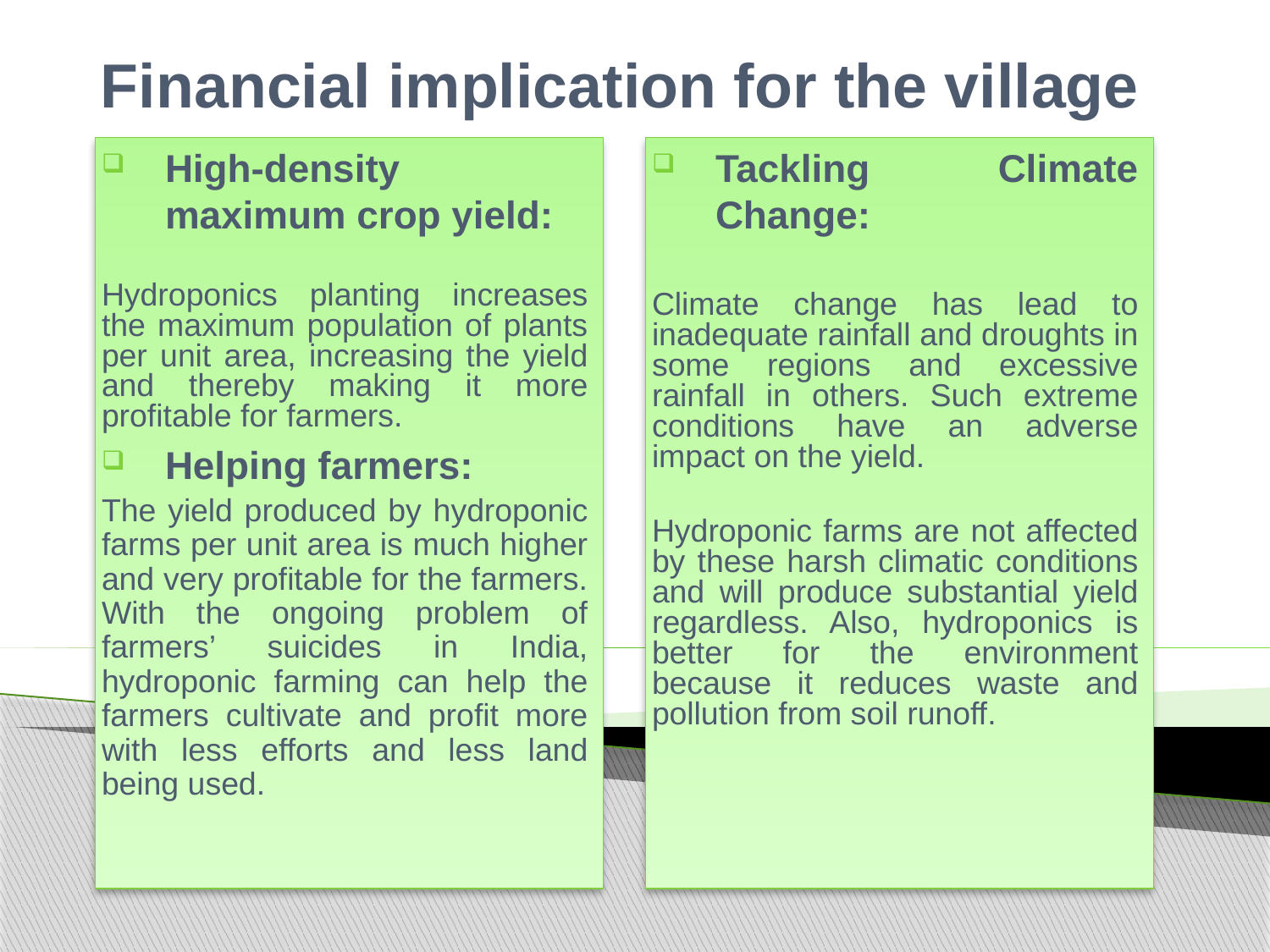

# Financial implication for the village
High-density maximum crop yield:

Hydroponics planting increases the maximum population of plants per unit area, increasing the yield and thereby making it more profitable for farmers.
Helping farmers:
The yield produced by hydroponic farms per unit area is much higher and very profitable for the farmers. With the ongoing problem of farmers’ suicides in India, hydroponic farming can help the farmers cultivate and profit more with less efforts and less land being used.

Tackling Climate Change:

Climate change has lead to inadequate rainfall and droughts in some regions and excessive rainfall in others. Such extreme conditions have an adverse impact on the yield.

Hydroponic farms are not affected by these harsh climatic conditions and will produce substantial yield regardless. Also, hydroponics is better for the environment because it reduces waste and pollution from soil runoff.